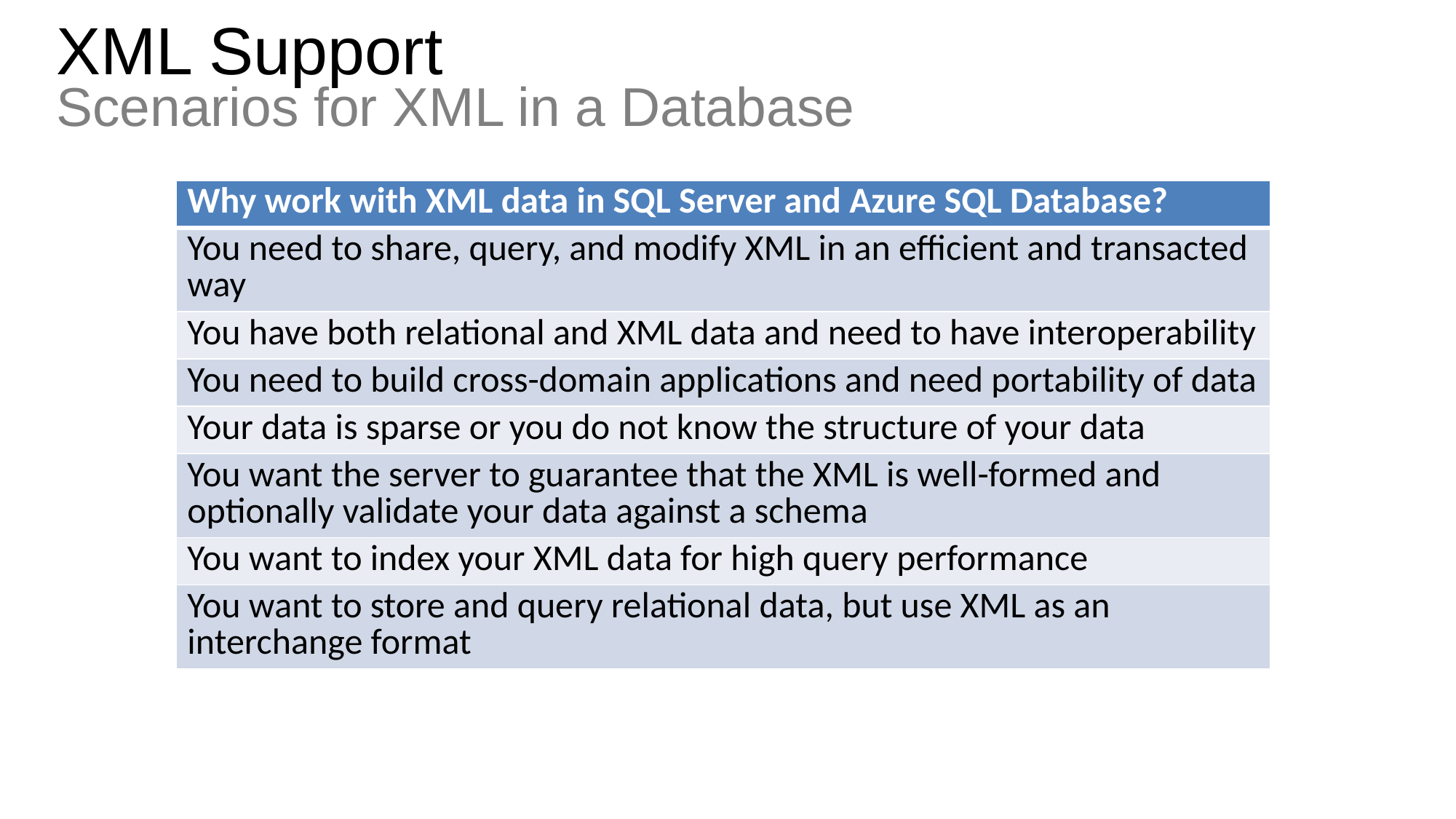

# XML Support Scenarios for XML in a Database
| Why work with XML data in SQL Server and Azure SQL Database? |
| --- |
| You need to share, query, and modify XML in an efficient and transacted way |
| You have both relational and XML data and need to have interoperability |
| You need to build cross-domain applications and need portability of data |
| Your data is sparse or you do not know the structure of your data |
| You want the server to guarantee that the XML is well-formed and optionally validate your data against a schema |
| You want to index your XML data for high query performance |
| You want to store and query relational data, but use XML as an interchange format |